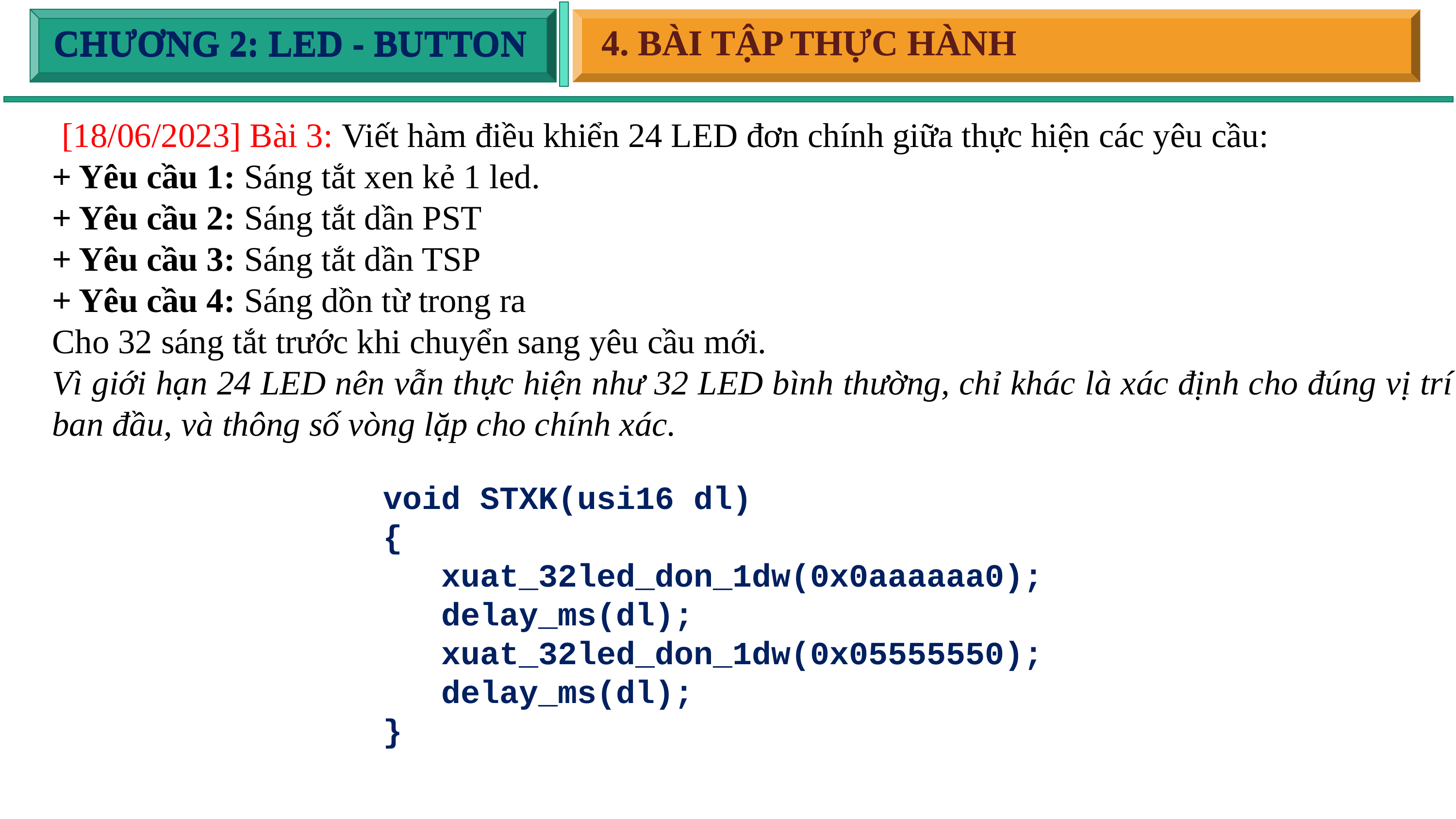

4. BÀI TẬP THỰC HÀNH
4. BÀI TẬP THỰC HÀNH
CHƯƠNG 2: LED - BUTTON
CHƯƠNG 2: LED - BUTTON

 [18/06/2023] Bài 3: Viết hàm điều khiển 24 LED đơn chính giữa thực hiện các yêu cầu:
+ Yêu cầu 1: Sáng tắt xen kẻ 1 led.
+ Yêu cầu 2: Sáng tắt dần PST
+ Yêu cầu 3: Sáng tắt dần TSP
+ Yêu cầu 4: Sáng dồn từ trong ra
Cho 32 sáng tắt trước khi chuyển sang yêu cầu mới.
Vì giới hạn 24 LED nên vẫn thực hiện như 32 LED bình thường, chỉ khác là xác định cho đúng vị trí ban đầu, và thông số vòng lặp cho chính xác.

void STXK(usi16 dl)
{
   xuat_32led_don_1dw(0x0aaaaaa0);
   delay_ms(dl);
   xuat_32led_don_1dw(0x05555550);
   delay_ms(dl);
}